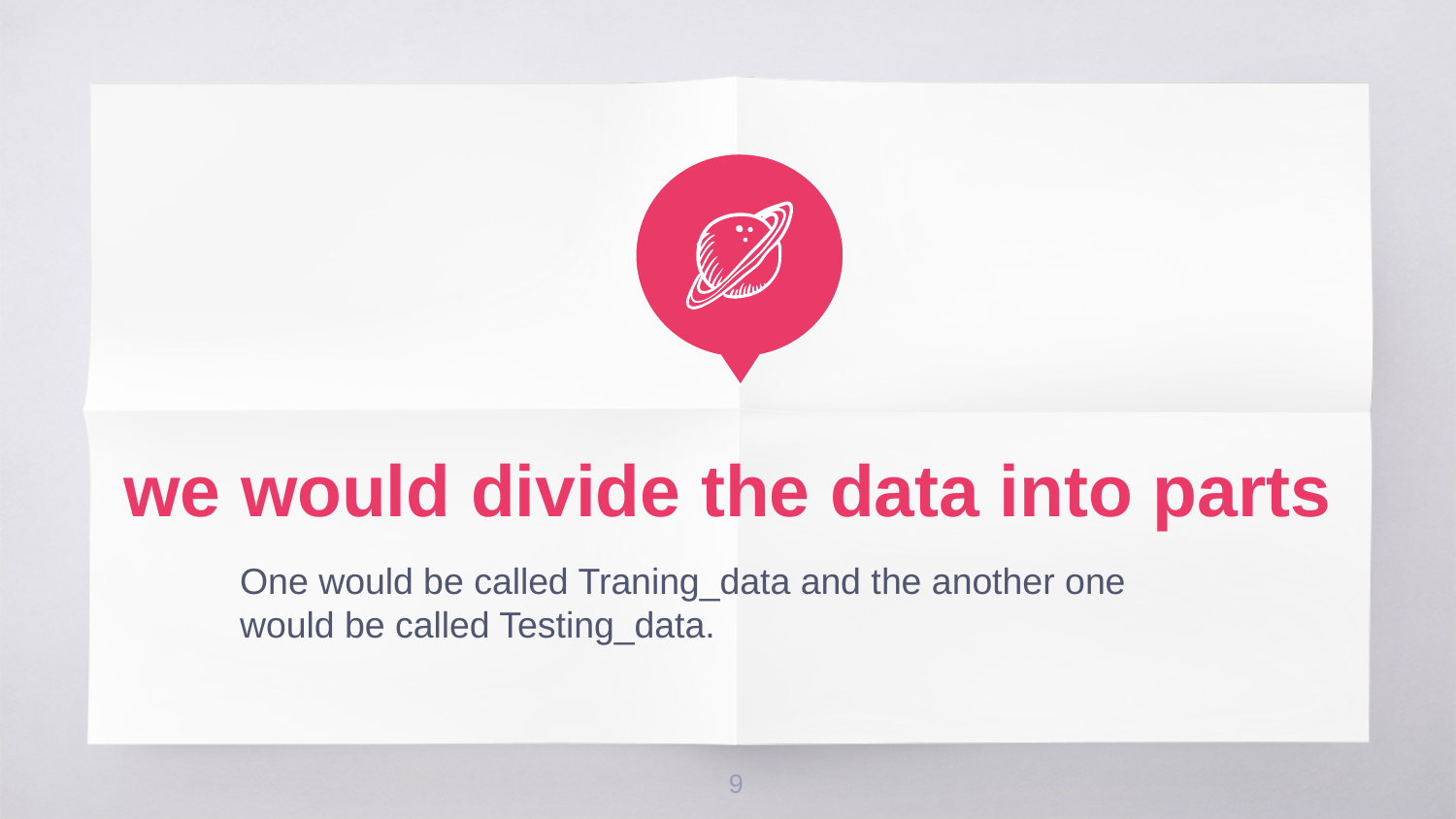

we would divide the data into parts
One would be called Traning_data and the another one would be called Testing_data.
9